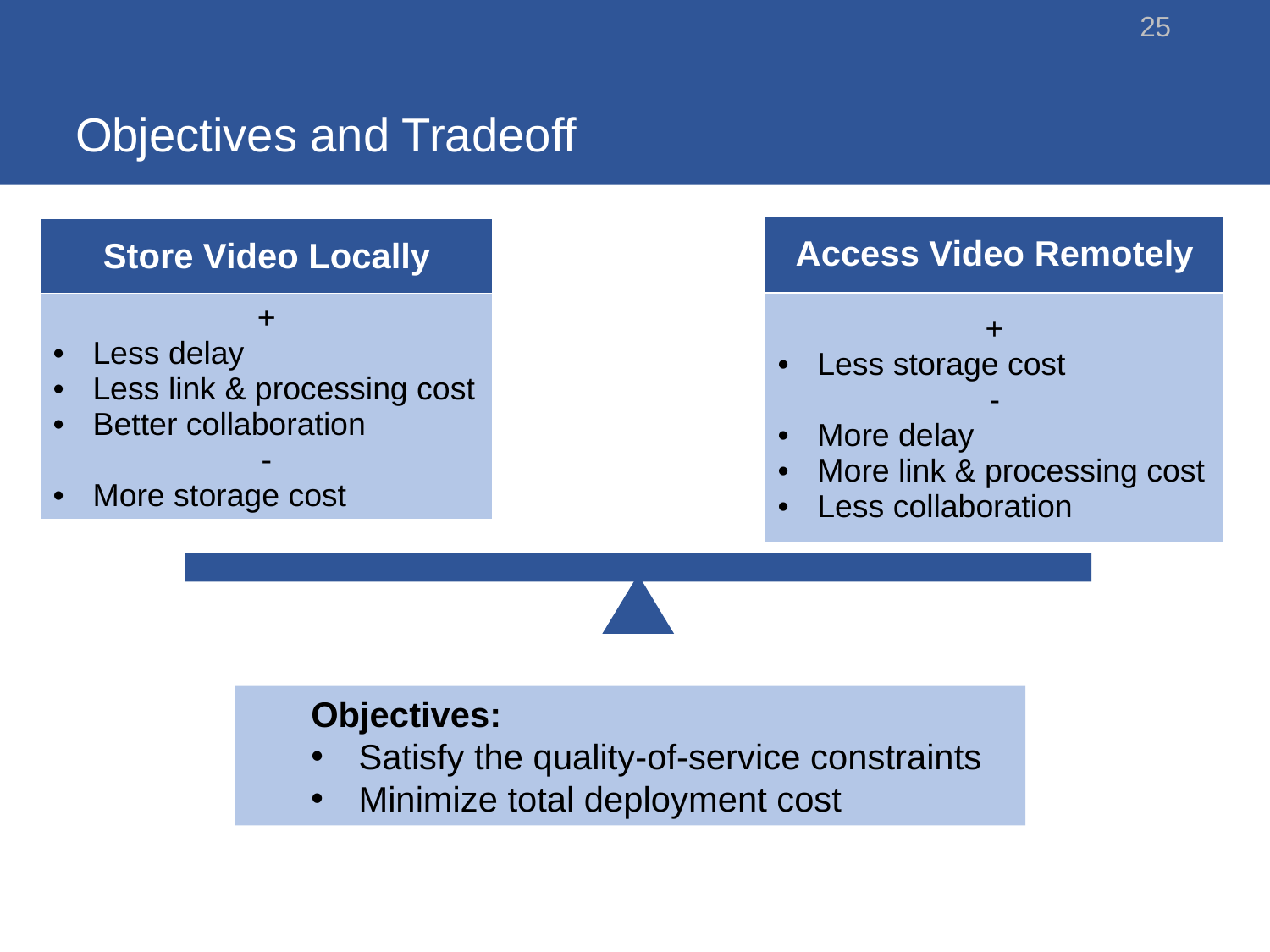

25
# Objectives and Tradeoff
| Access Video Remotely |
| --- |
| + Less storage cost - More delay More link & processing cost Less collaboration |
| Store Video Locally |
| --- |
| + Less delay Less link & processing cost Better collaboration - More storage cost |

Objectives:
Satisfy the quality-of-service constraints
Minimize total deployment cost